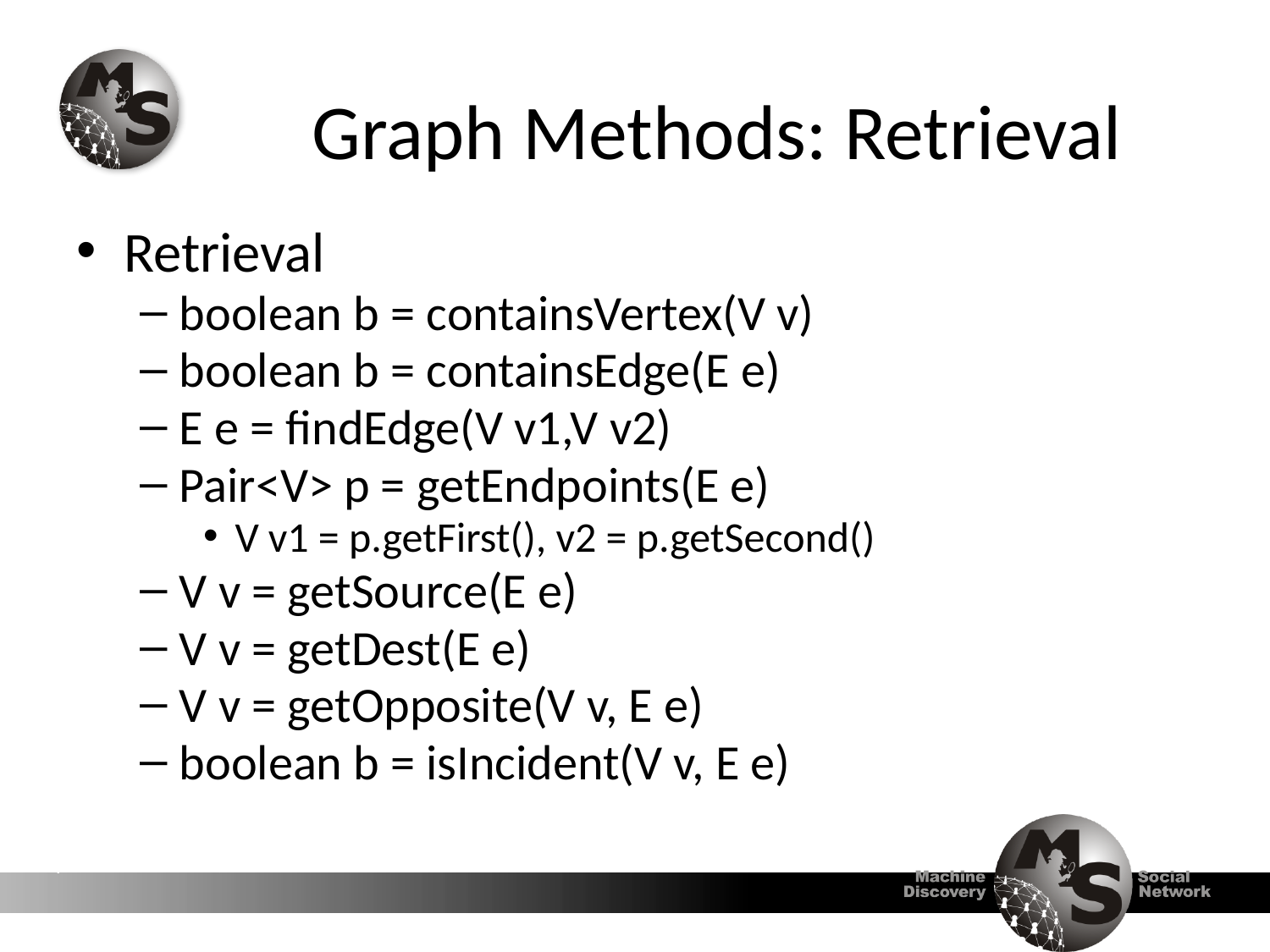

# Graph Methods: Retrieval
Retrieval
boolean b = containsVertex(V v)
boolean b = containsEdge(E e)
E e = findEdge(V v1,V v2)
Pair<V> p = getEndpoints(E e)
V v1 = p.getFirst(), v2 = p.getSecond()
V v = getSource(E e)
V v = getDest(E e)
V v = getOpposite(V v, E e)
boolean b = isIncident(V v, E e)